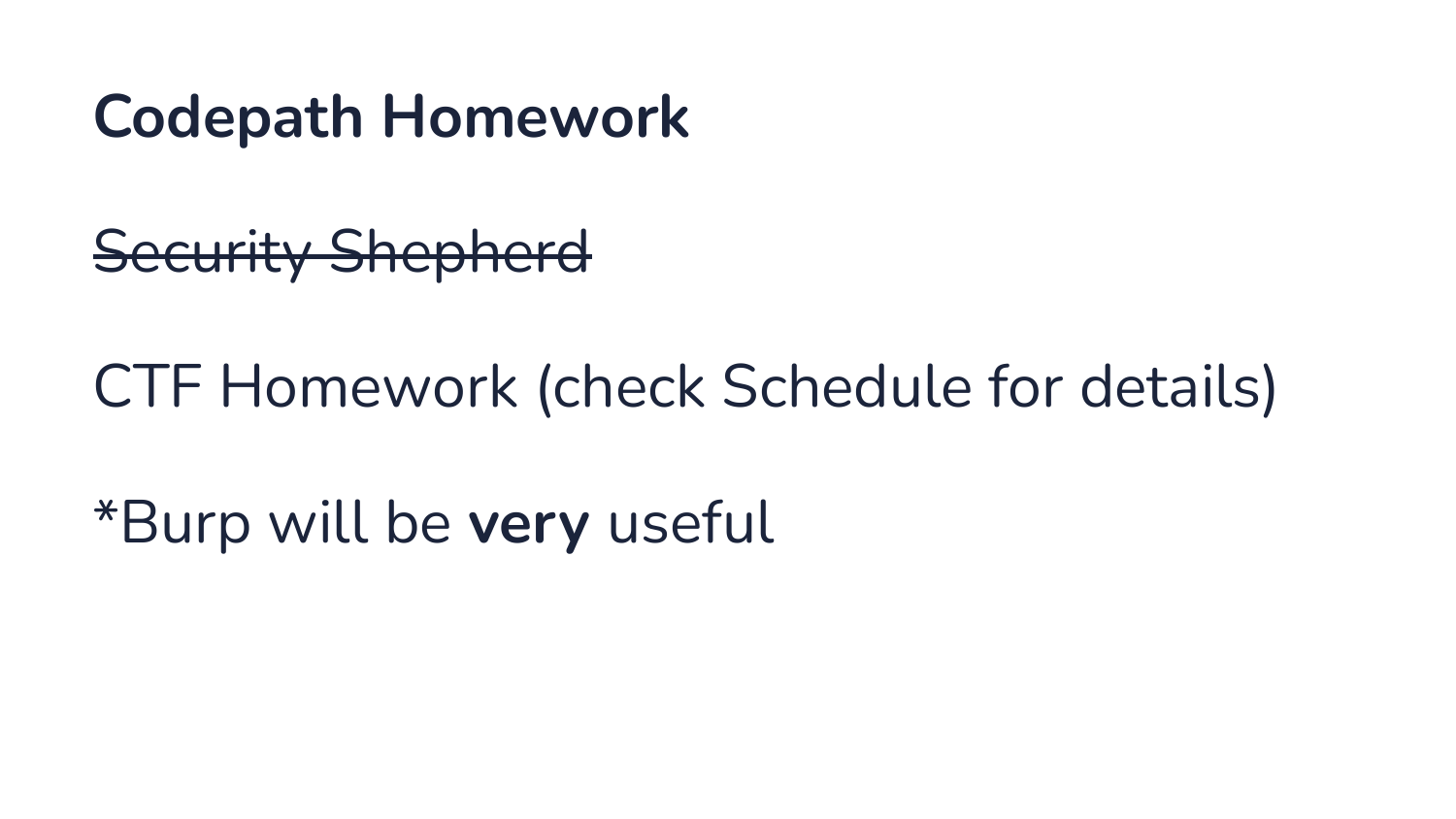

Codepath Homework

Security Shepherd

CTF Homework (check Schedule for details)

*Burp will be very useful